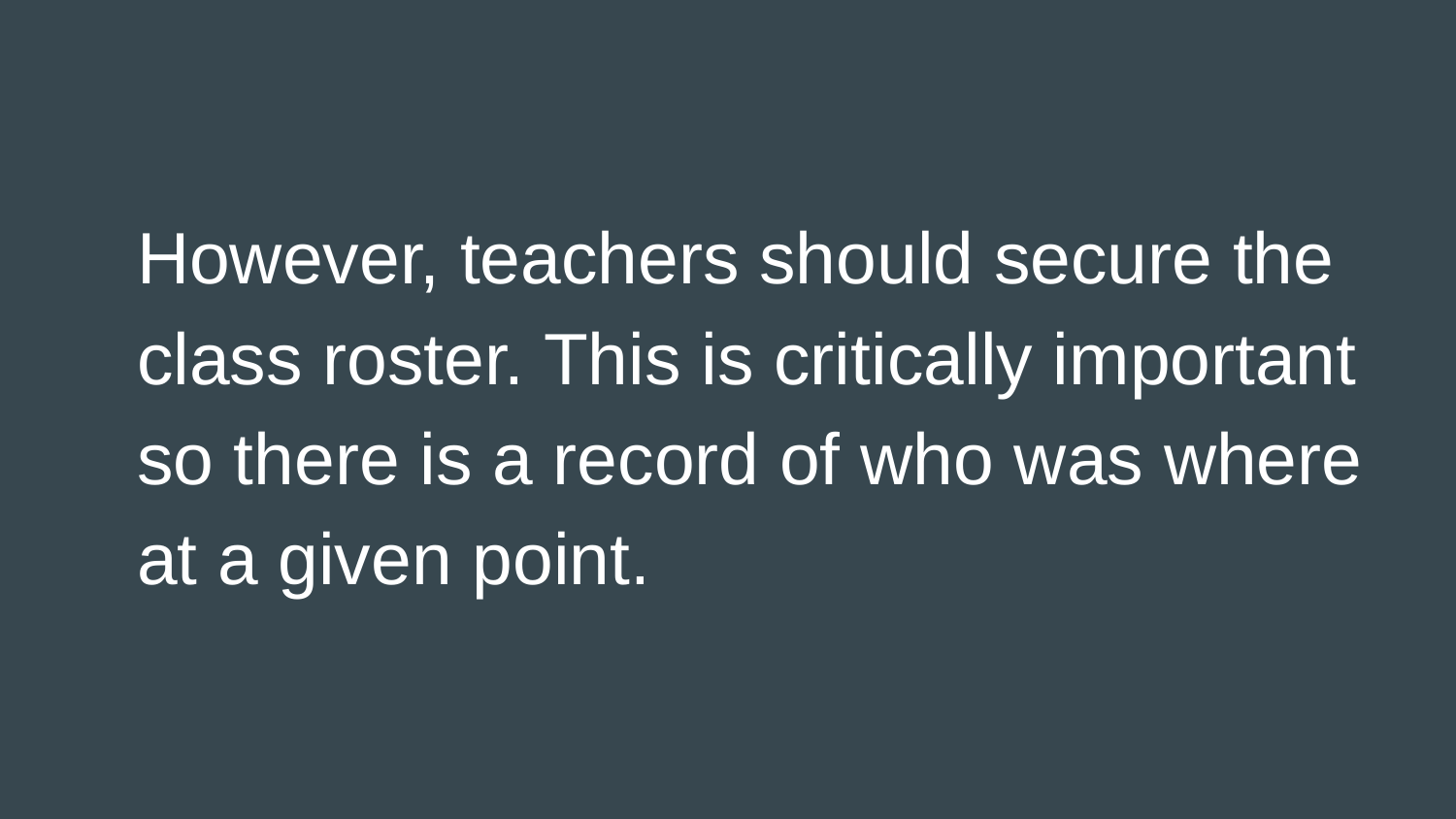

#
However, teachers should secure the class roster. This is critically important so there is a record of who was where at a given point.